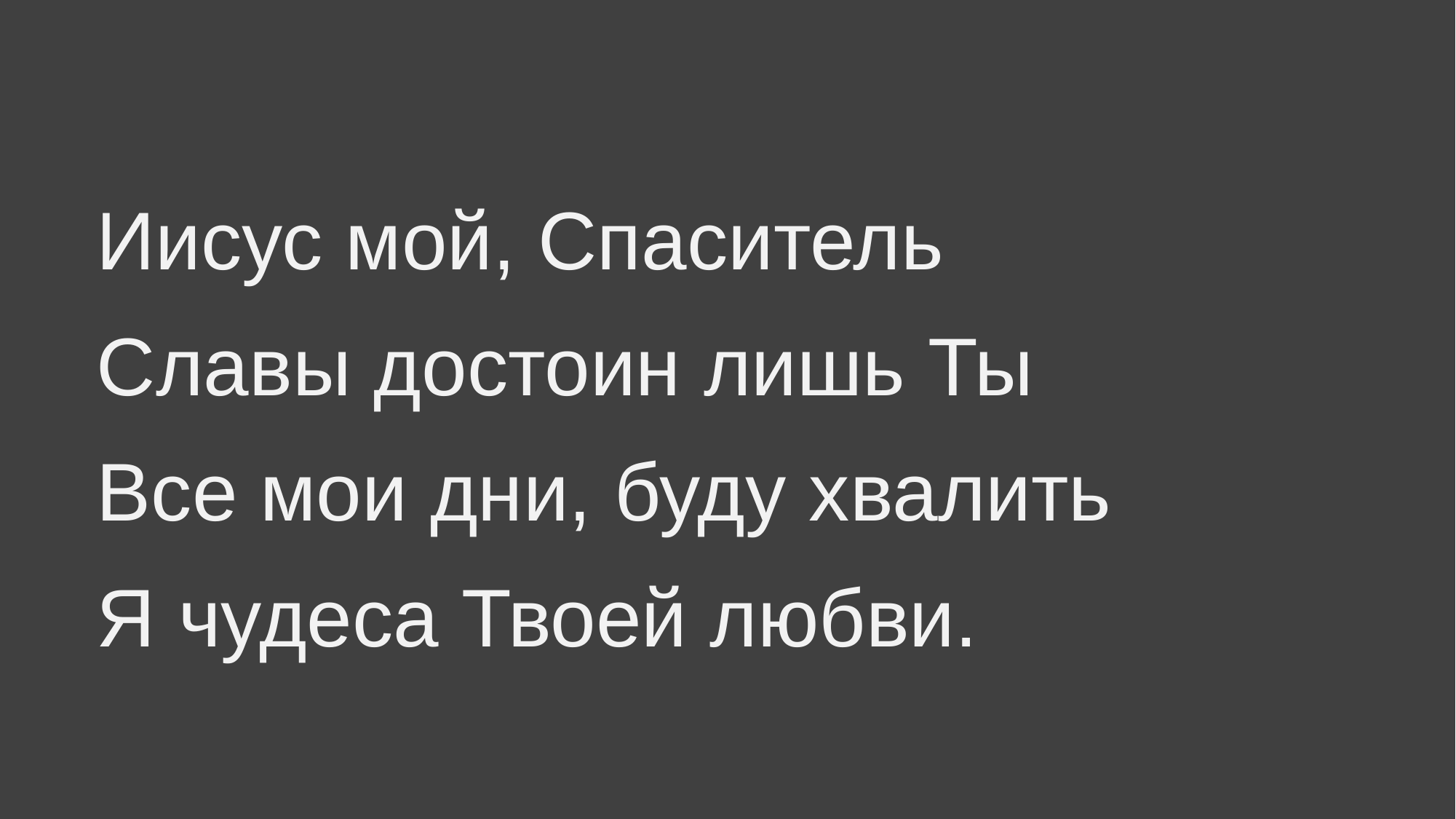

Иисус мой, Спаситель
Славы достоин лишь Ты
Все мои дни, буду хвалить
Я чудеса Твоей любви.